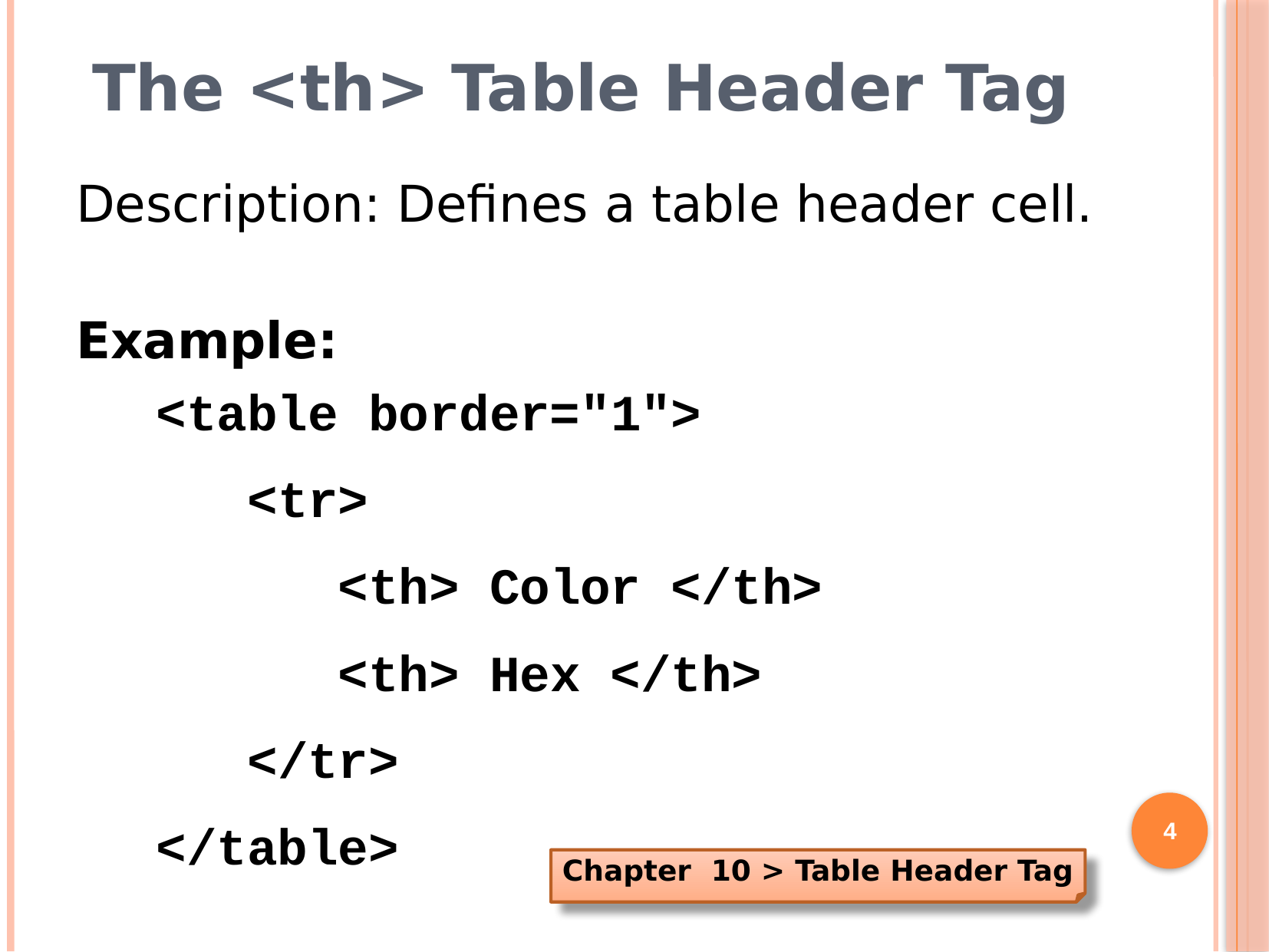

# The <th> Table Header Tag
Description: Defines a table header cell.

Example:
<table border="1">
   <tr>
      <th> Color </th>
      <th> Hex </th>
   </tr>
</table>
4
Chapter  10 > Table Header Tag